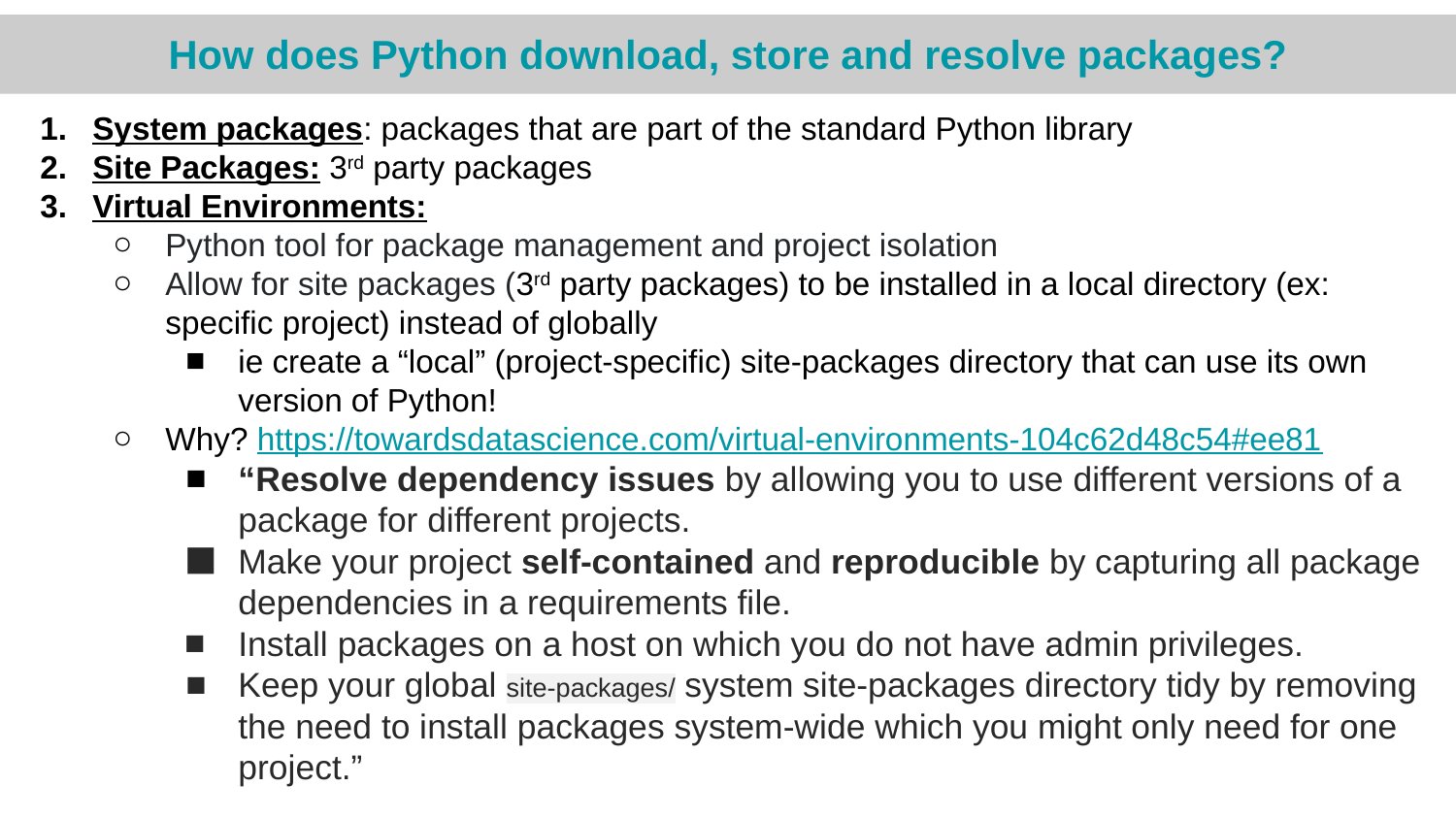

How does Python download, store and resolve packages?
System packages: packages that are part of the standard Python library
Site Packages: 3rd party packages
Virtual Environments:
Python tool for package management and project isolation
Allow for site packages (3rd party packages) to be installed in a local directory (ex: specific project) instead of globally
ie create a “local” (project-specific) site-packages directory that can use its own version of Python!
Why? https://towardsdatascience.com/virtual-environments-104c62d48c54#ee81
“Resolve dependency issues by allowing you to use different versions of a package for different projects.
Make your project self-contained and reproducible by capturing all package dependencies in a requirements file.
Install packages on a host on which you do not have admin privileges.
Keep your global site-packages/ system site-packages directory tidy by removing the need to install packages system-wide which you might only need for one project.”